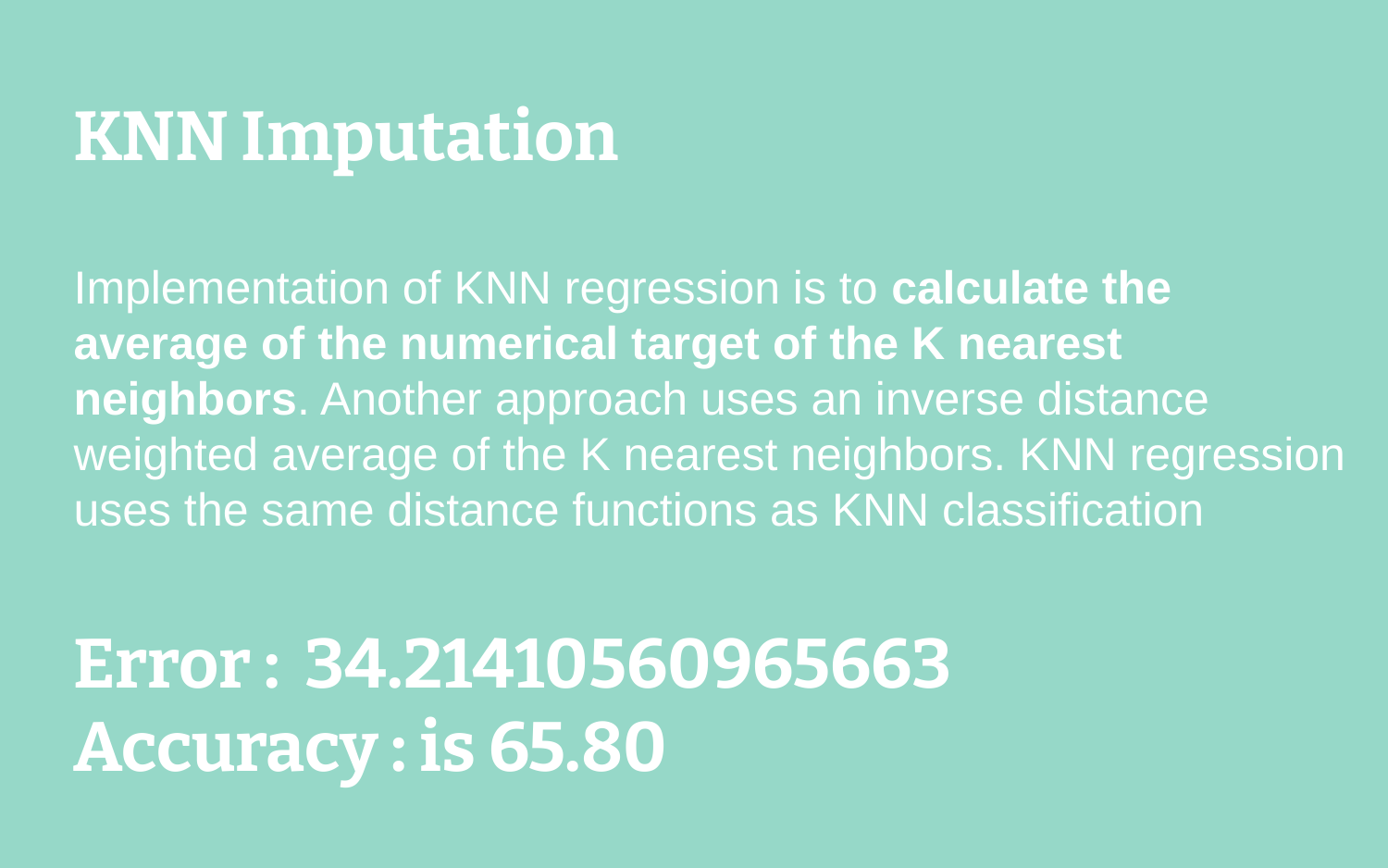

KNN Imputation

Implementation of KNN regression is to calculate the average of the numerical target of the K nearest neighbors. Another approach uses an inverse distance weighted average of the K nearest neighbors. KNN regression uses the same distance functions as KNN classification

Error :  34.21410560965663
Accuracy : is 65.80